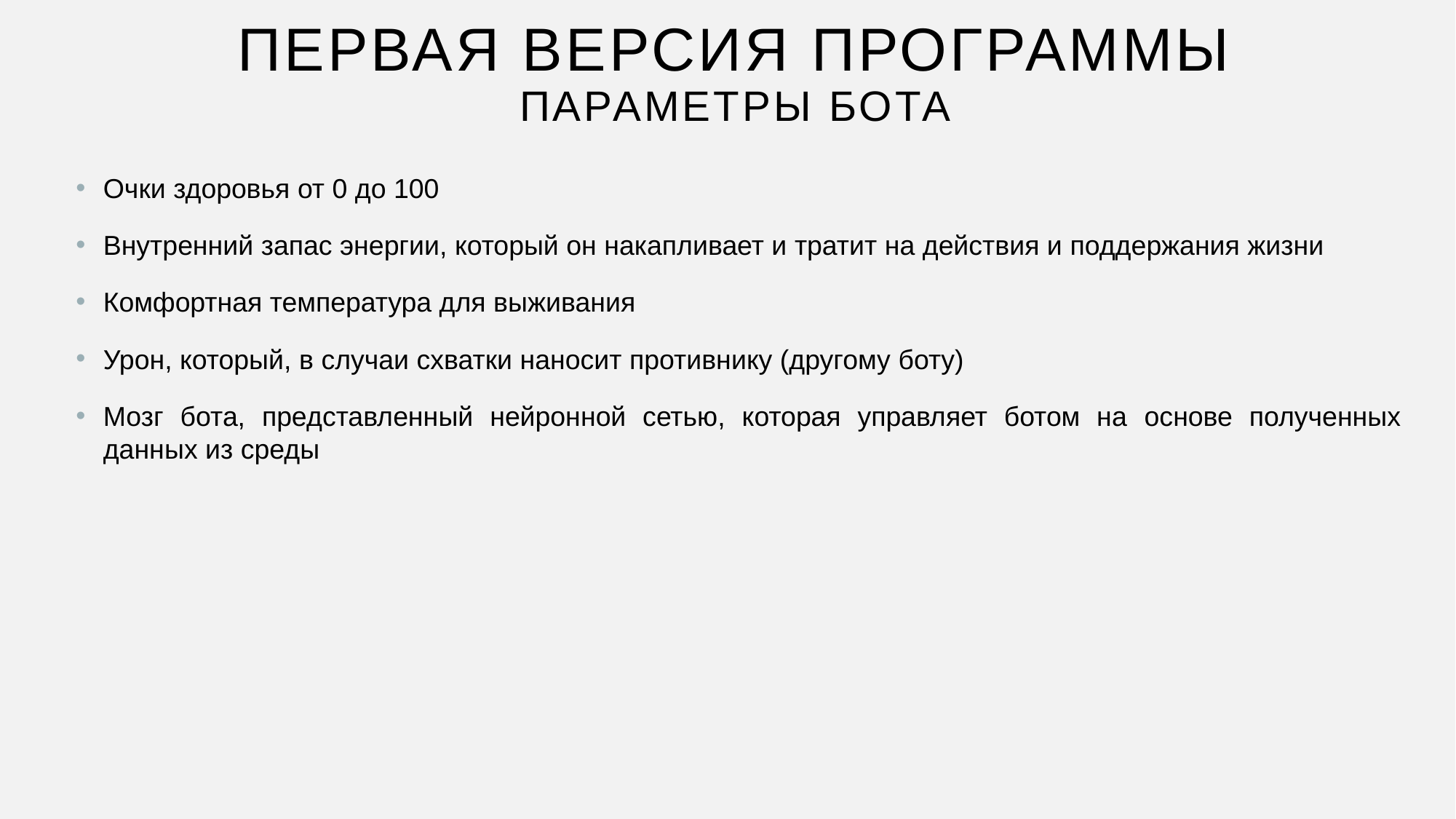

# ПЕРВАЯ ВЕРСИЯ ПРОГРАММЫ Параметры бота
Очки здоровья от 0 до 100
Внутренний запас энергии, который он накапливает и тратит на действия и поддержания жизни
Комфортная температура для выживания
Урон, который, в случаи схватки наносит противнику (другому боту)
Мозг бота, представленный нейронной сетью, которая управляет ботом на основе полученных данных из среды